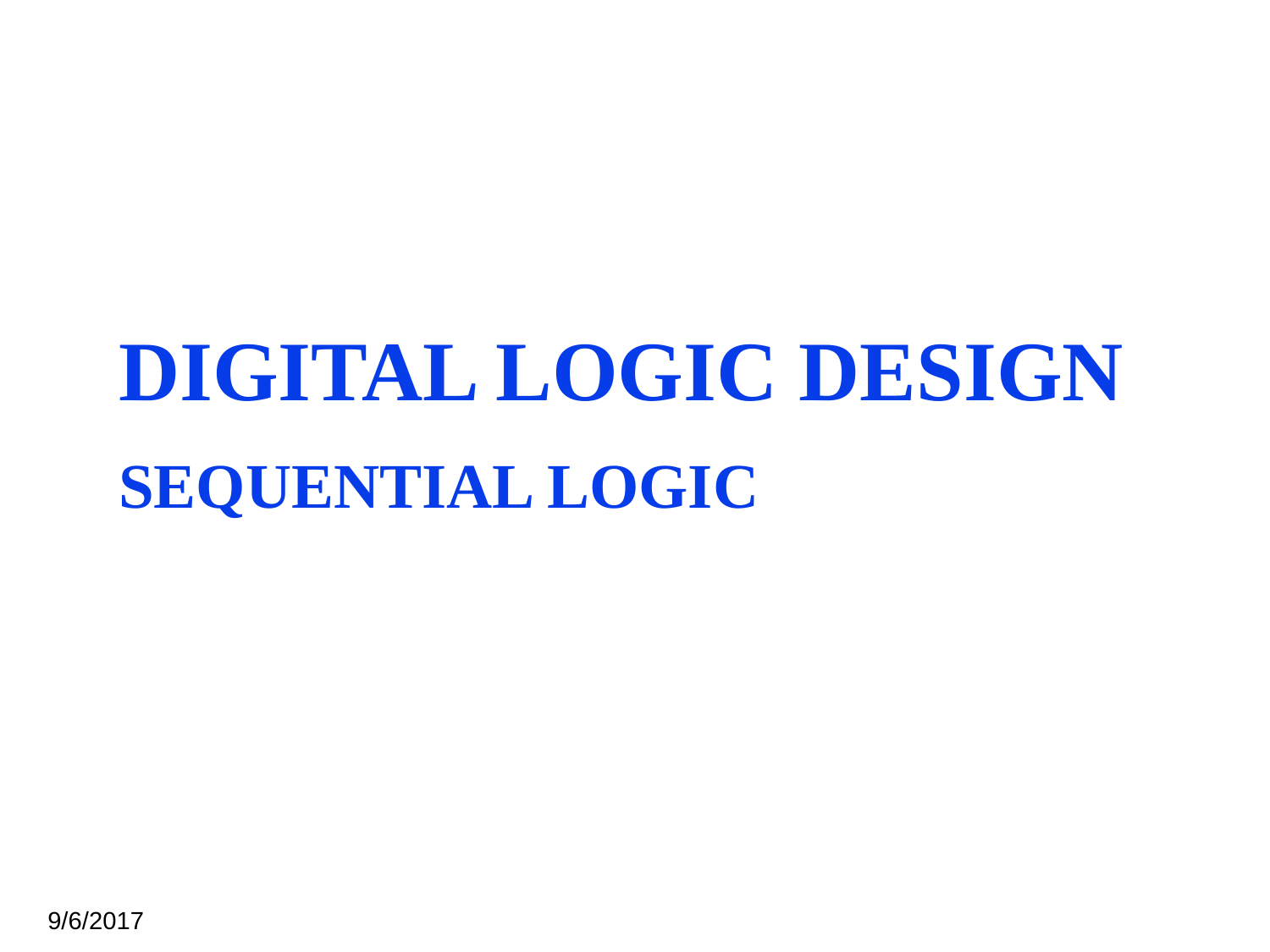

# DIGITAL LOGIC DESIGN
SEQUENTIAL LOGIC
9/6/2017